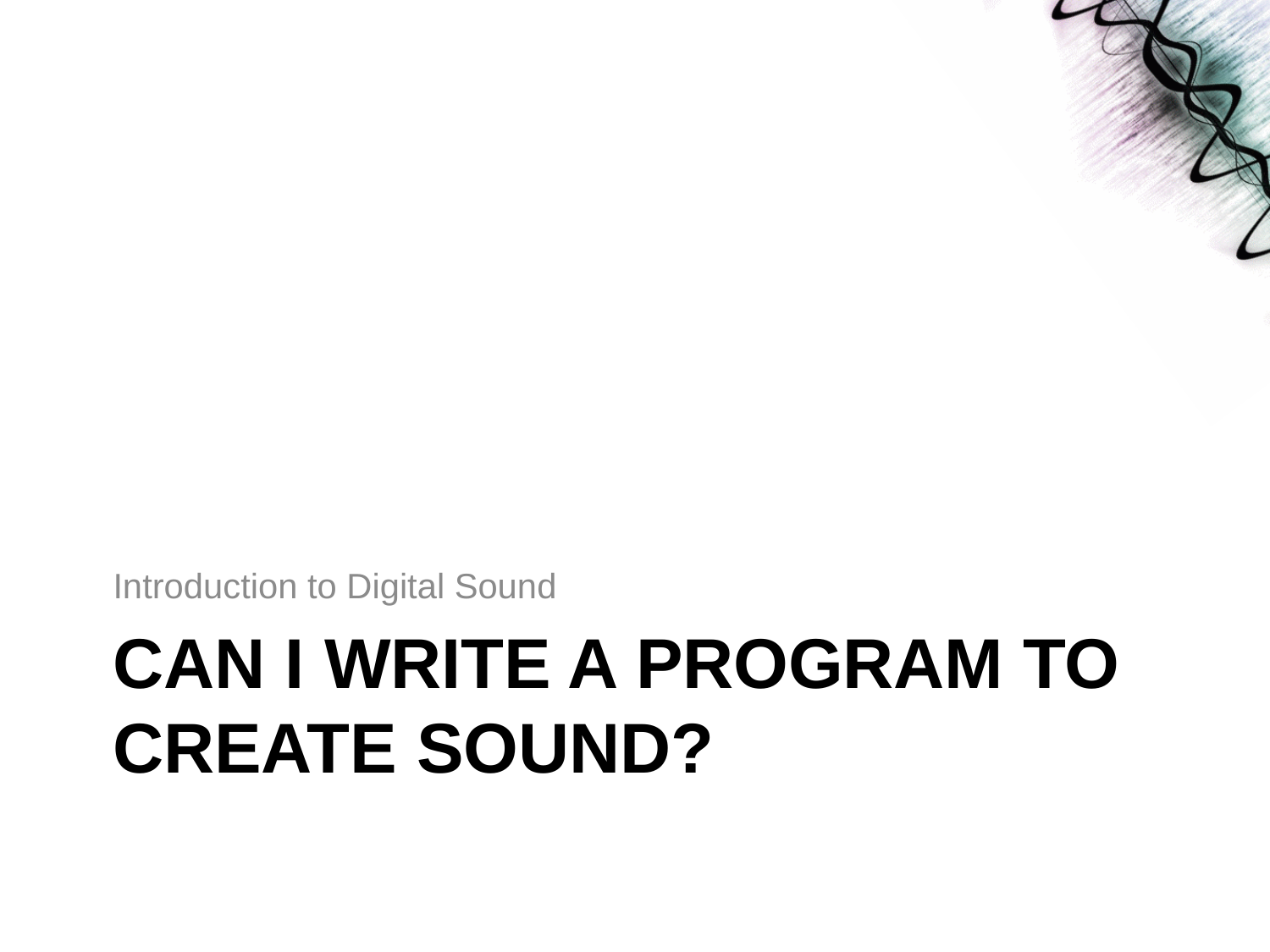

Introduction to Digital Sound
# Can I Write a Program to Create Sound?